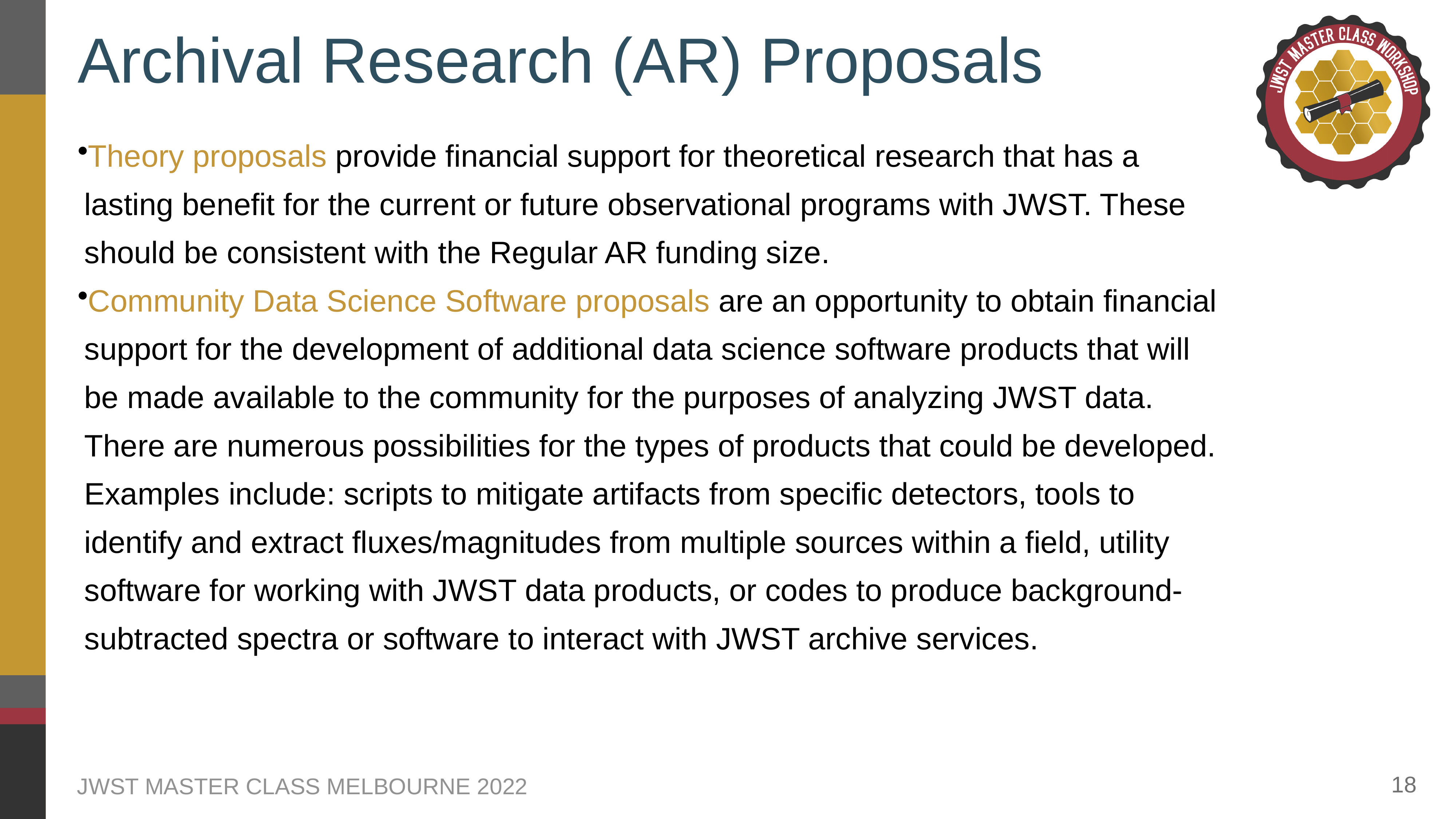

# Archival Research (AR) Proposals
Theory proposals provide financial support for theoretical research that has a lasting benefit for the current or future observational programs with JWST. These should be consistent with the Regular AR funding size.
Community Data Science Software proposals are an opportunity to obtain financial support for the development of additional data science software products that will be made available to the community for the purposes of analyzing JWST data. There are numerous possibilities for the types of products that could be developed. Examples include: scripts to mitigate artifacts from specific detectors, tools to identify and extract fluxes/magnitudes from multiple sources within a field, utility software for working with JWST data products, or codes to produce background-subtracted spectra or software to interact with JWST archive services.

18